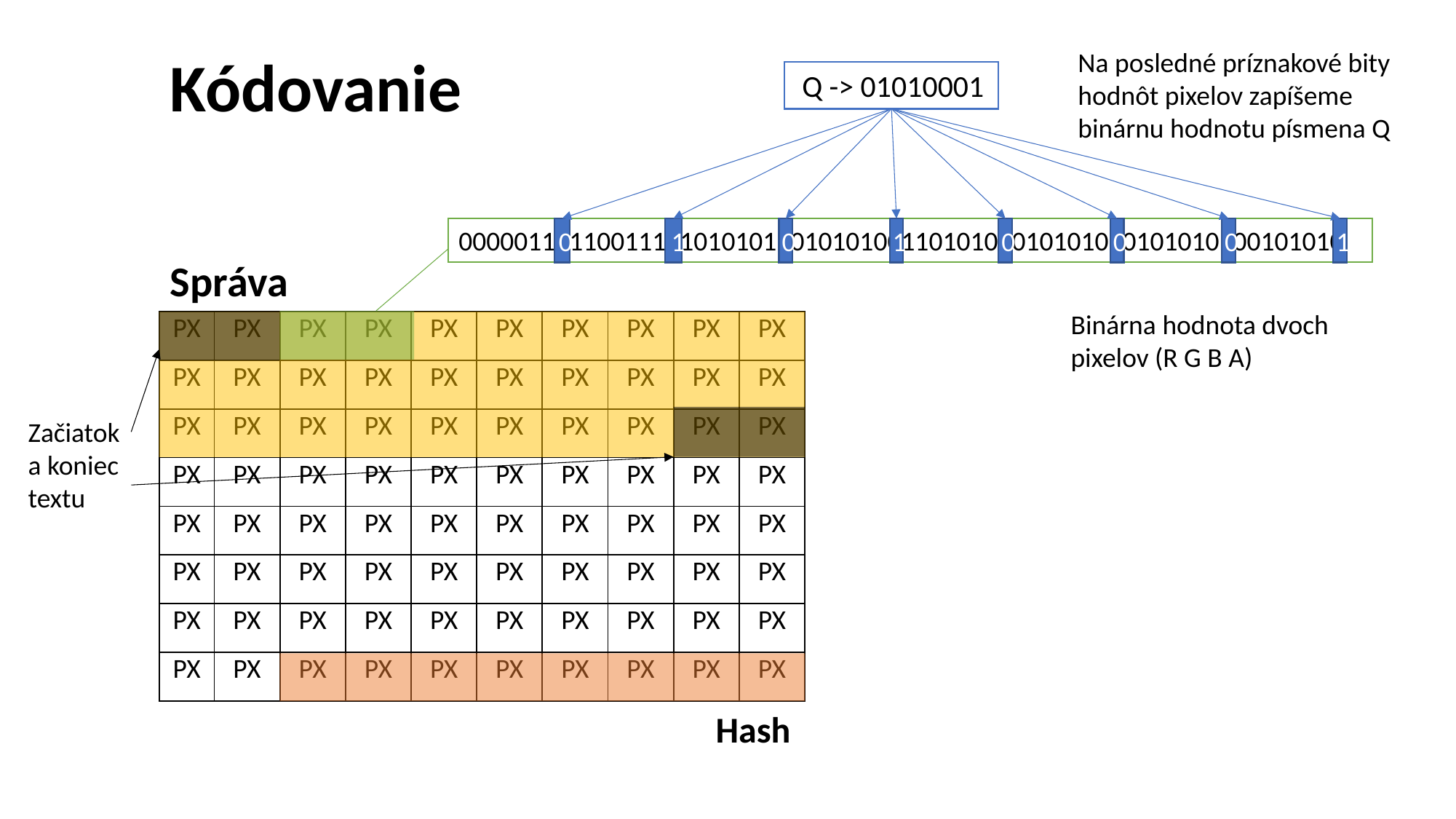

Kódovanie
Na posledné príznakové bity hodnôt pixelov zapíšeme binárnu hodnotu písmena Q
 Q -> 01010001
0000011111001110101010110101010011010101010101010101010100101010
0
1
0
1
0
0
0
1
Správa
Binárna hodnota dvoch pixelov (R G B A)

| PX | PX | PX | PX | PX | PX | PX | PX | PX | PX |
| --- | --- | --- | --- | --- | --- | --- | --- | --- | --- |
| PX | PX | PX | PX | PX | PX | PX | PX | PX | PX |
| PX | PX | PX | PX | PX | PX | PX | PX | PX | PX |
| PX | PX | PX | PX | PX | PX | PX | PX | PX | PX |
| PX | PX | PX | PX | PX | PX | PX | PX | PX | PX |
| PX | PX | PX | PX | PX | PX | PX | PX | PX | PX |
| PX | PX | PX | PX | PX | PX | PX | PX | PX | PX |
| PX | PX | PX | PX | PX | PX | PX | PX | PX | PX |

Začiatok a koniec textu

Hash